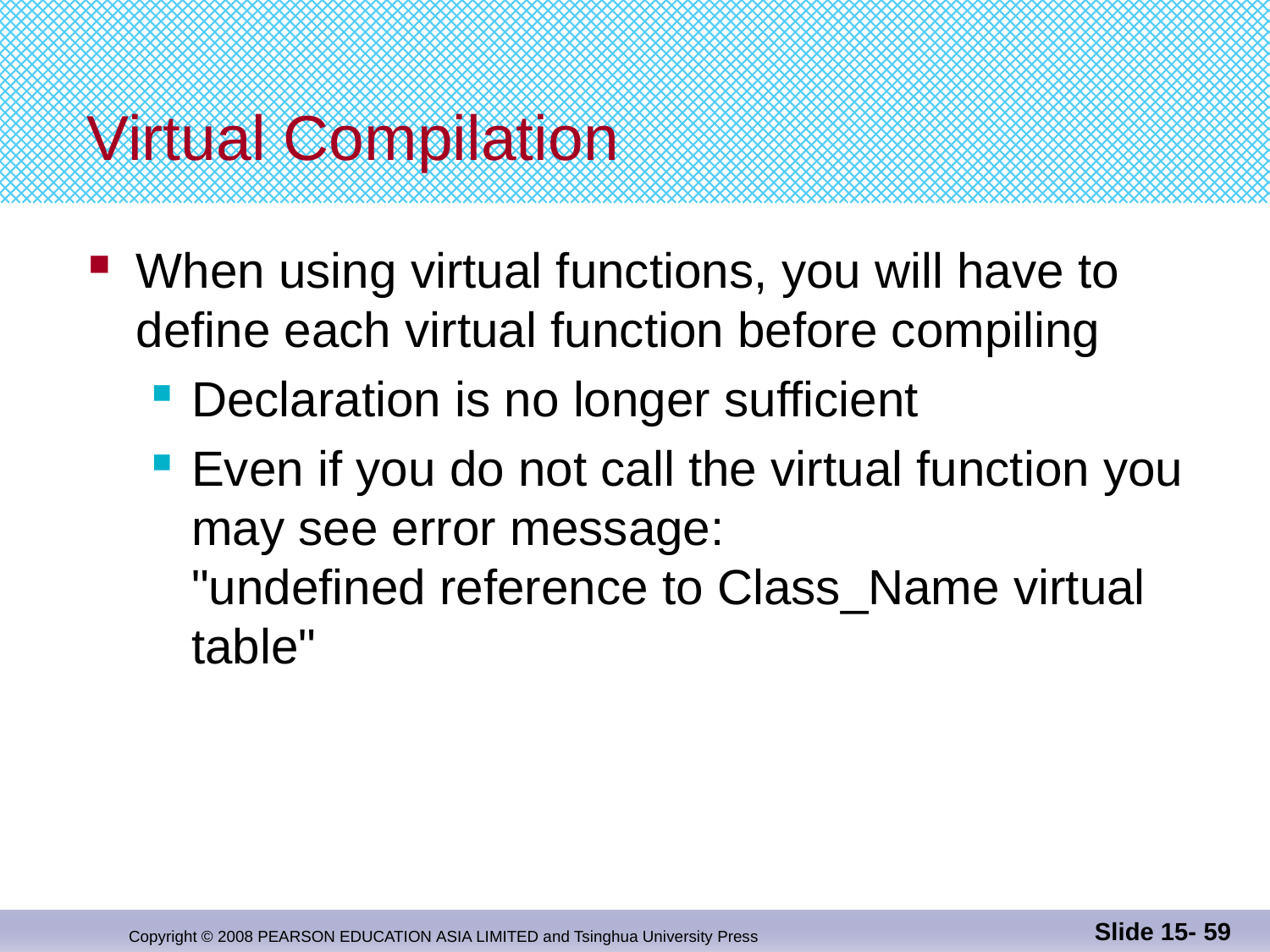

# Virtual Compilation
When using virtual functions, you will have to
define each virtual function before compiling
Declaration is no longer sufficient
Even if you do not call the virtual function you may see error message:
"undefined reference to Class_Name virtual table"
Slide 15- 59